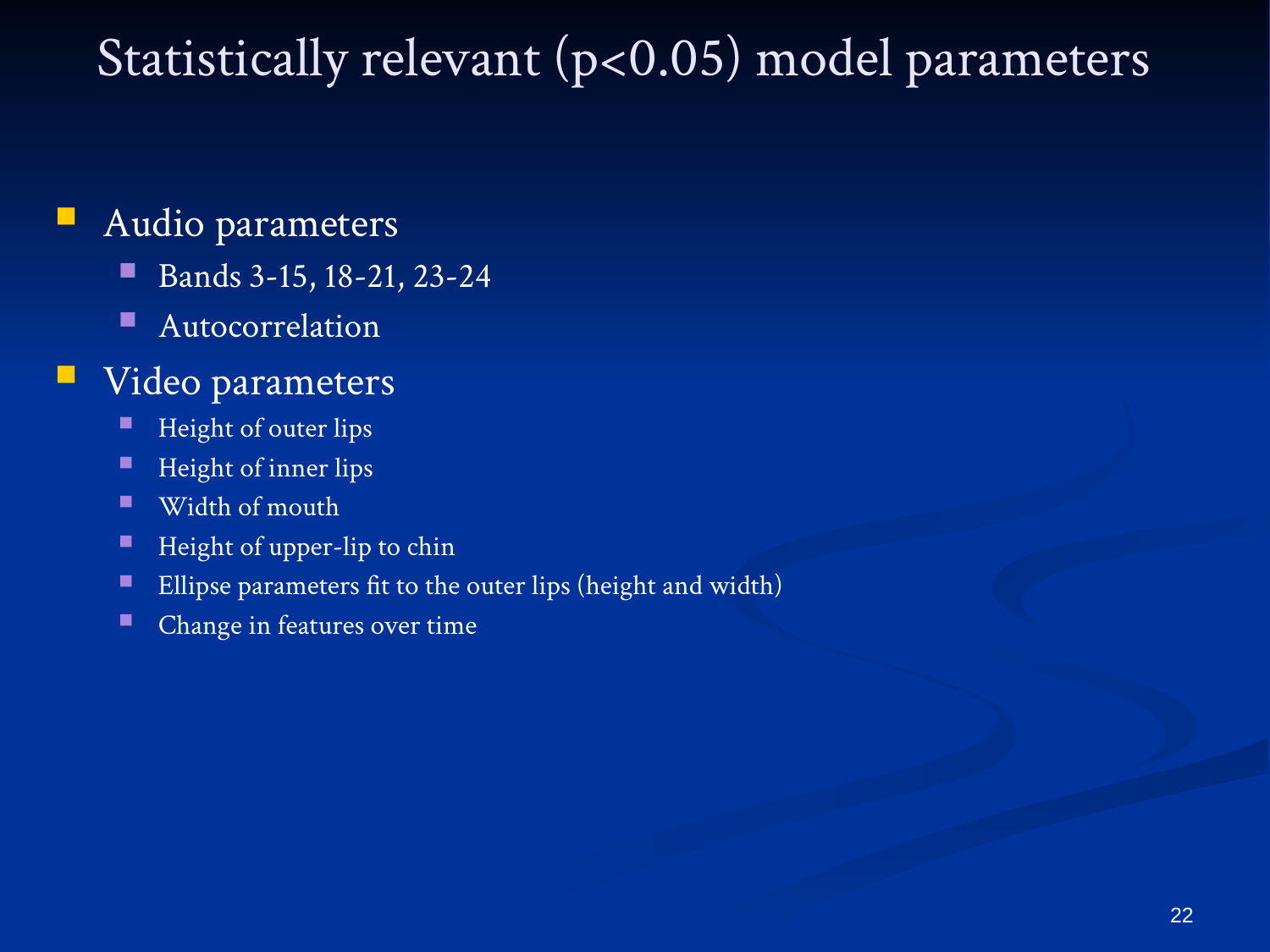

# Statistically relevant (p<0.05) model parameters

Audio parameters
Bands 3-15, 18-21, 23-24
Autocorrelation
Video parameters
Height of outer lips
Height of inner lips
Width of mouth
Height of upper-lip to chin
Ellipse parameters fit to the outer lips (height and width)
Change in features over time

22